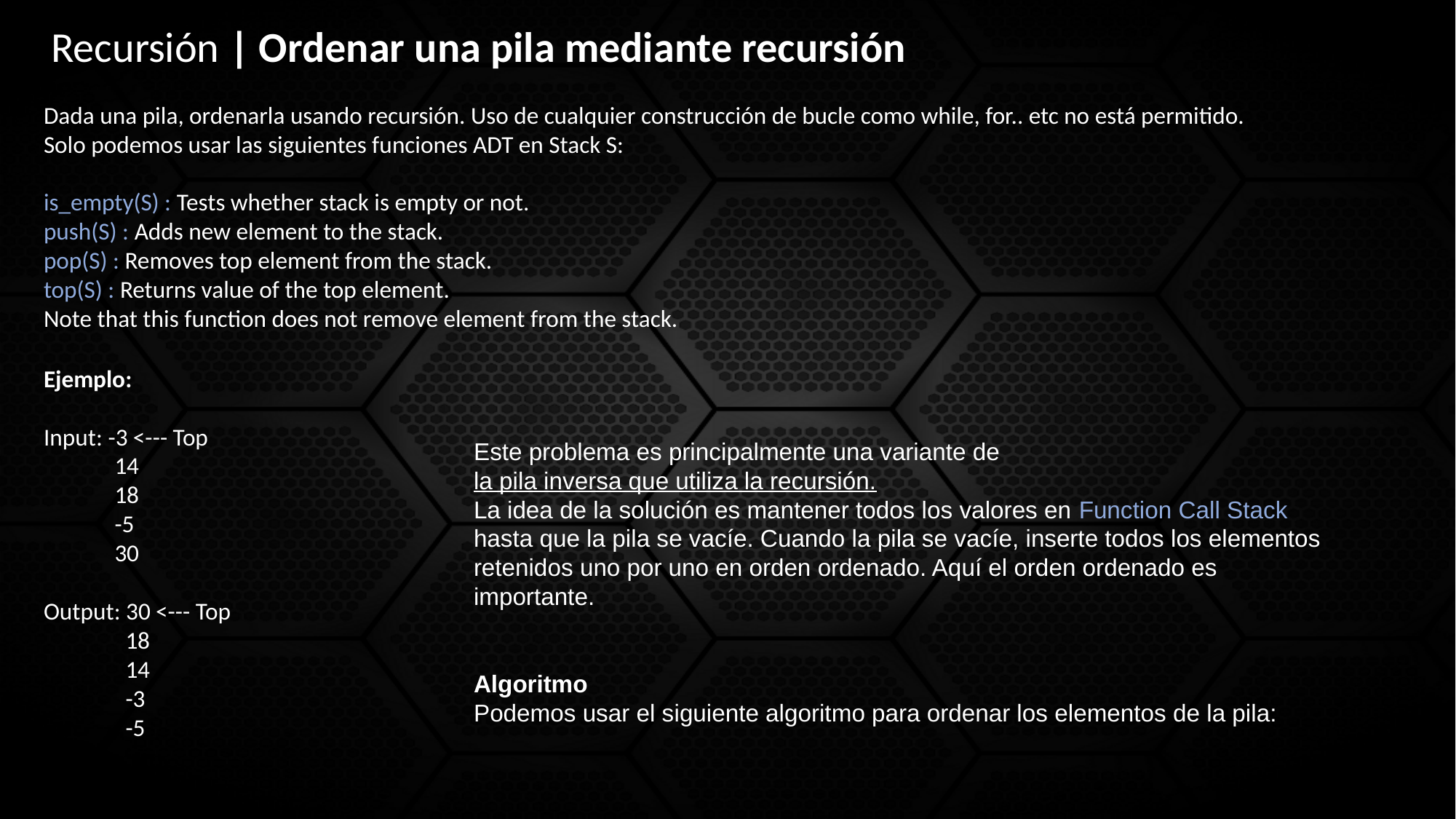

Recursión | Ordenar una pila mediante recursión

Dada una pila, ordenarla usando recursión. Uso de cualquier construcción de bucle como while, for.. etc no está permitido.
Solo podemos usar las siguientes funciones ADT en Stack S:

is_empty(S) : Tests whether stack is empty or not.
push(S) : Adds new element to the stack.
pop(S) : Removes top element from the stack.
top(S) : Returns value of the top element.
Note that this function does not remove element from the stack.
Ejemplo:
Input: -3 <--- Top
             14
             18
             -5
             30

Output: 30 <--- Top
               18
               14
               -3
               -5
Este problema es principalmente una variante de la pila inversa que utiliza la recursión.
La idea de la solución es mantener todos los valores en Function Call Stack hasta que la pila se vacíe. Cuando la pila se vacíe, inserte todos los elementos retenidos uno por uno en orden ordenado. Aquí el orden ordenado es importante.
Algoritmo
Podemos usar el siguiente algoritmo para ordenar los elementos de la pila: